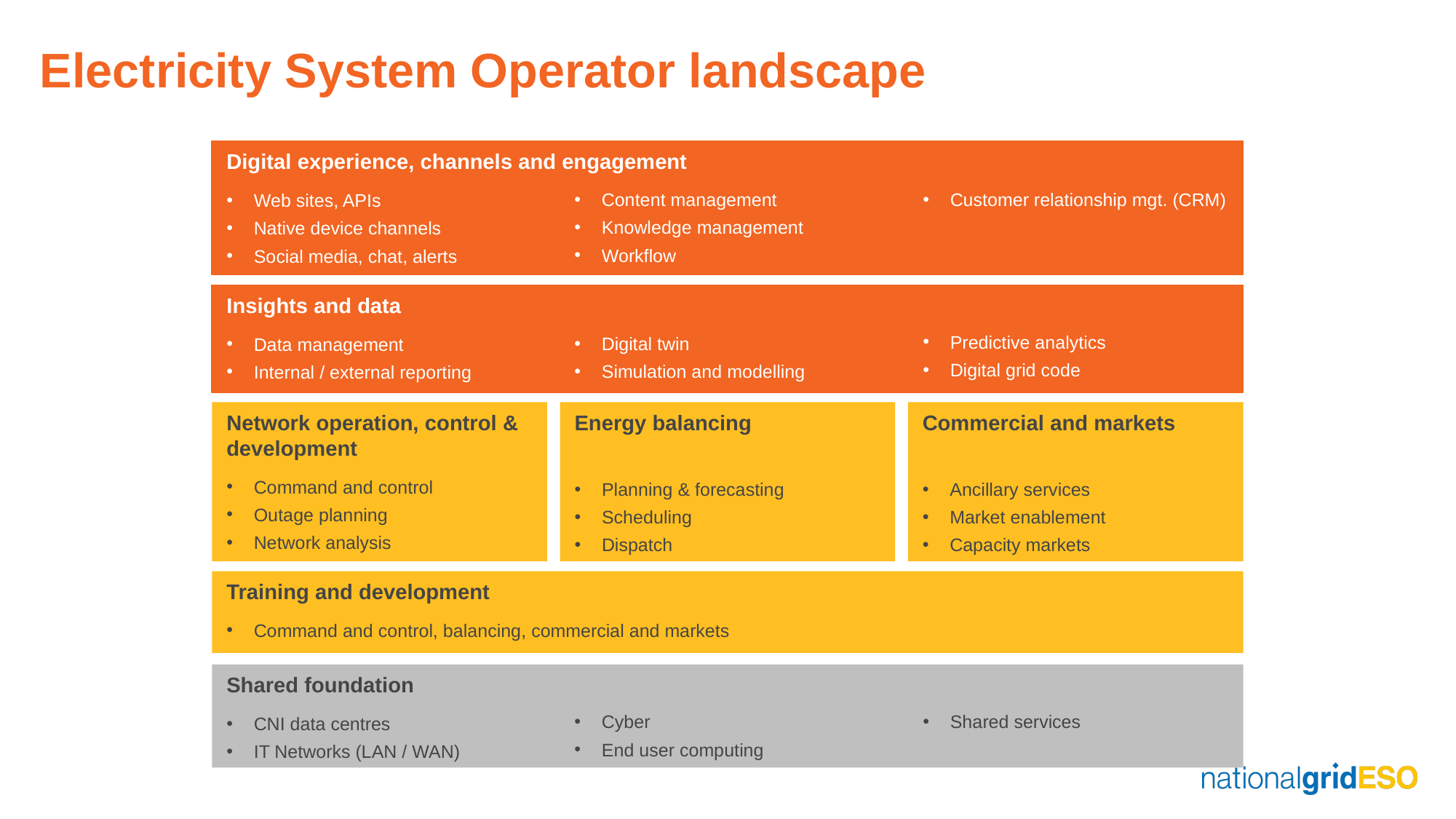

Electricity System Operator landscape
Digital experience, channels and engagement
Web sites, APIs
Native device channels
Social media, chat, alerts
Content management
Knowledge management
Workflow
Customer relationship mgt. (CRM)
Insights and data
Data management
Internal / external reporting

Predictive analytics
Digital grid code

Digital twin
Simulation and modelling
Network operation, control & development
Command and control
Outage planning
Network analysis
Energy balancing

Planning & forecasting
Scheduling
Dispatch

Commercial and markets

Ancillary services
Market enablement
Capacity markets

Training and development
Command and control, balancing, commercial and markets
Shared foundation
CNI data centres
IT Networks (LAN / WAN)
Cyber
End user computing
Shared services